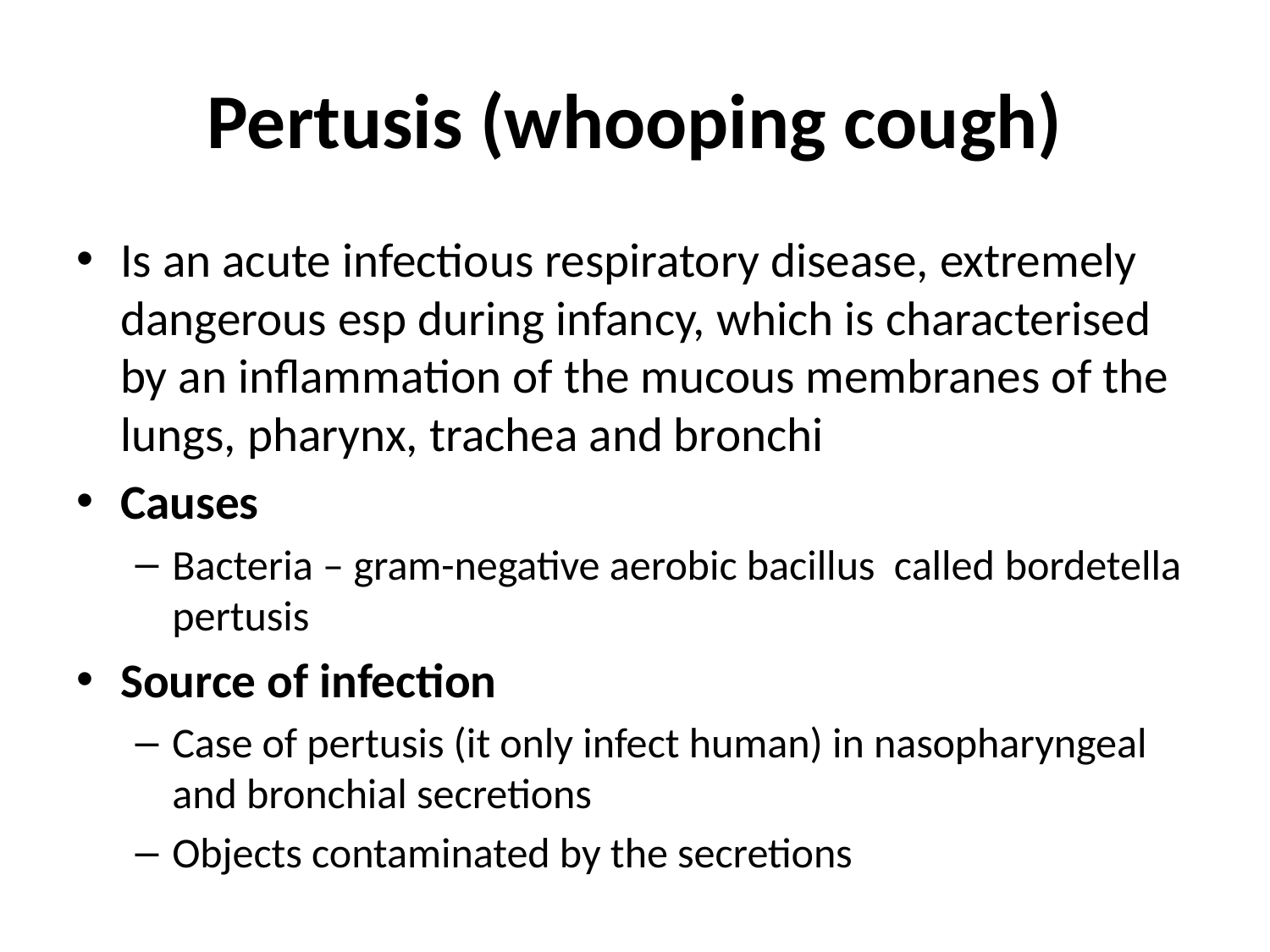

# Pertusis (whooping cough)
Is an acute infectious respiratory disease, extremely dangerous esp during infancy, which is characterised by an inflammation of the mucous membranes of the lungs, pharynx, trachea and bronchi
Causes
Bacteria – gram-negative aerobic bacillus  called bordetella pertusis
Source of infection
Case of pertusis (it only infect human) in nasopharyngeal and bronchial secretions
Objects contaminated by the secretions